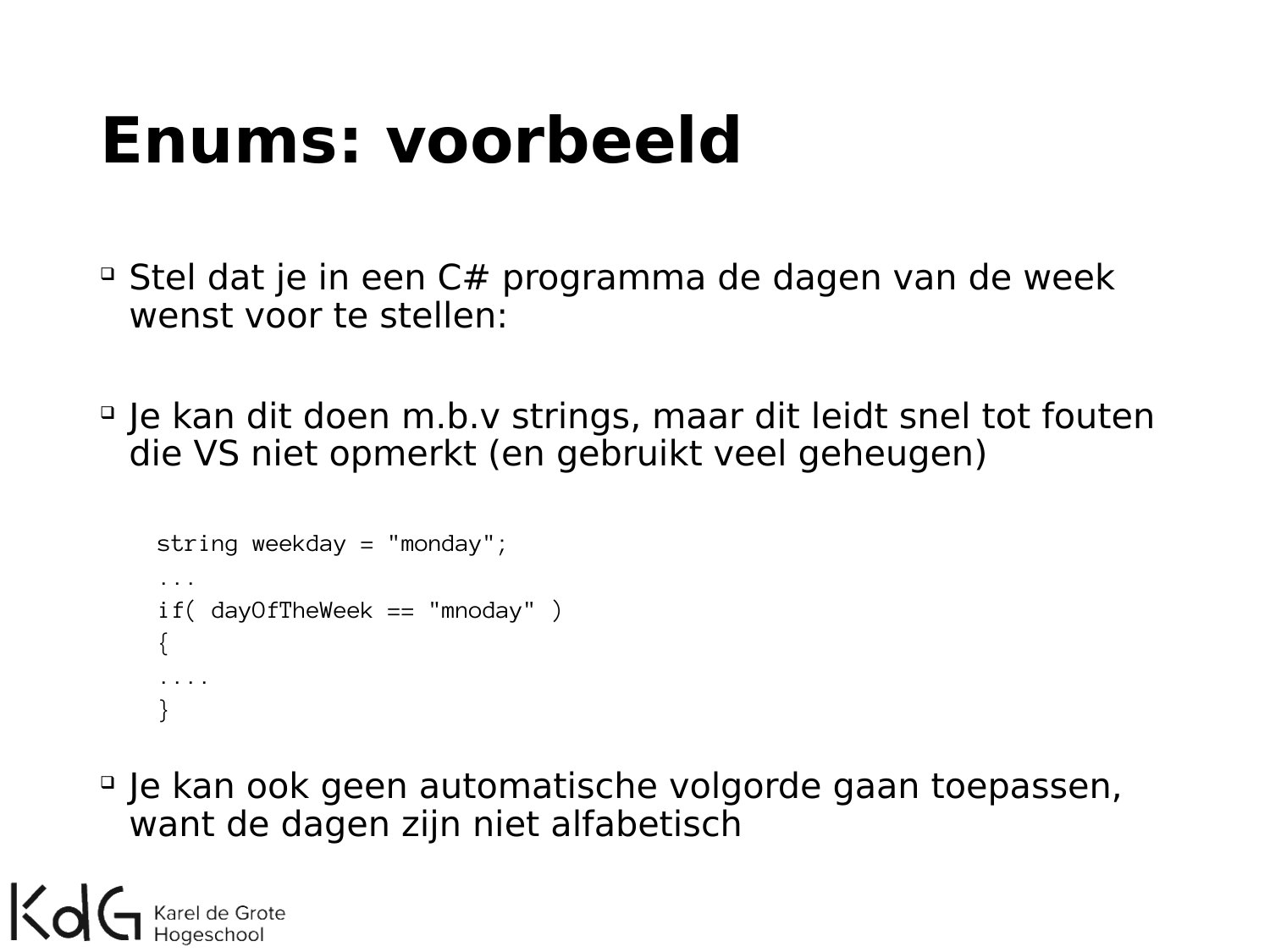

# Enums: voorbeeld
Stel dat je in een C# programma de dagen van de week wenst voor te stellen:

Je kan dit doen m.b.v strings, maar dit leidt snel tot fouten die VS niet opmerkt (en gebruikt veel geheugen)

string weekday = "monday";
...
if( dayOfTheWeek == "mnoday" )
{
	....
}

Je kan ook geen automatische volgorde gaan toepassen, want de dagen zijn niet alfabetisch